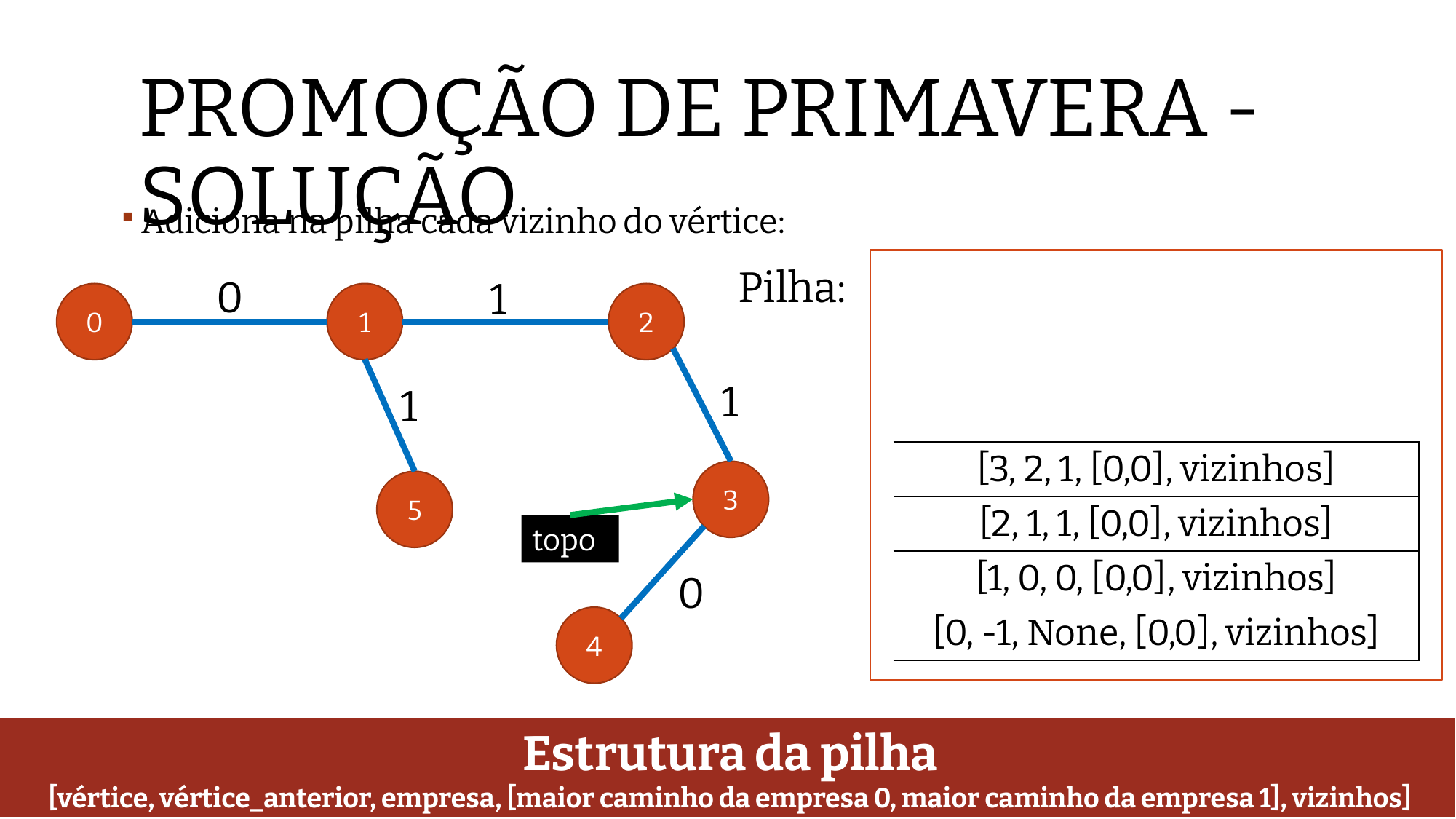

# Promoção de primavera - SOLUçÃO
Adiciona na pilha cada vizinho do vértice:

Pilha:
0
1
1
2
0
1
1
3
5
0
4
| [3, 2, 1, [0,0], vizinhos] |
| --- |
| [2, 1, 1, [0,0], vizinhos] |
| [1, 0, 0, [0,0], vizinhos] |
| [0, -1, None, [0,0], vizinhos] |
topo
Estrutura da pilha
[vértice, vértice_anterior, empresa, [maior caminho da empresa 0, maior caminho da empresa 1], vizinhos]